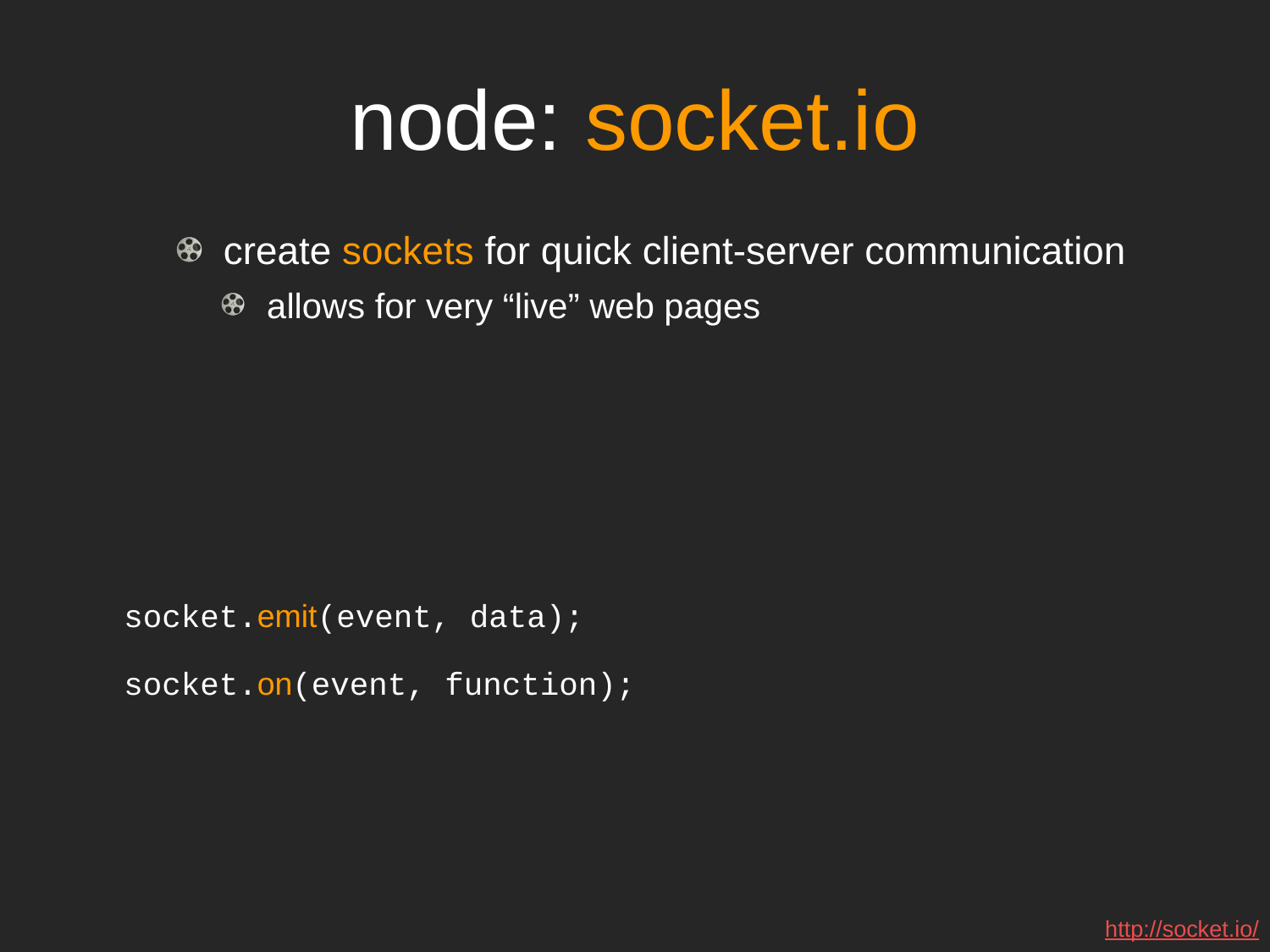

# node: socket.io
create sockets for quick client-server communication
allows for very “live” web pages
socket.emit(event, data);
socket.on(event, function);
http://socket.io/